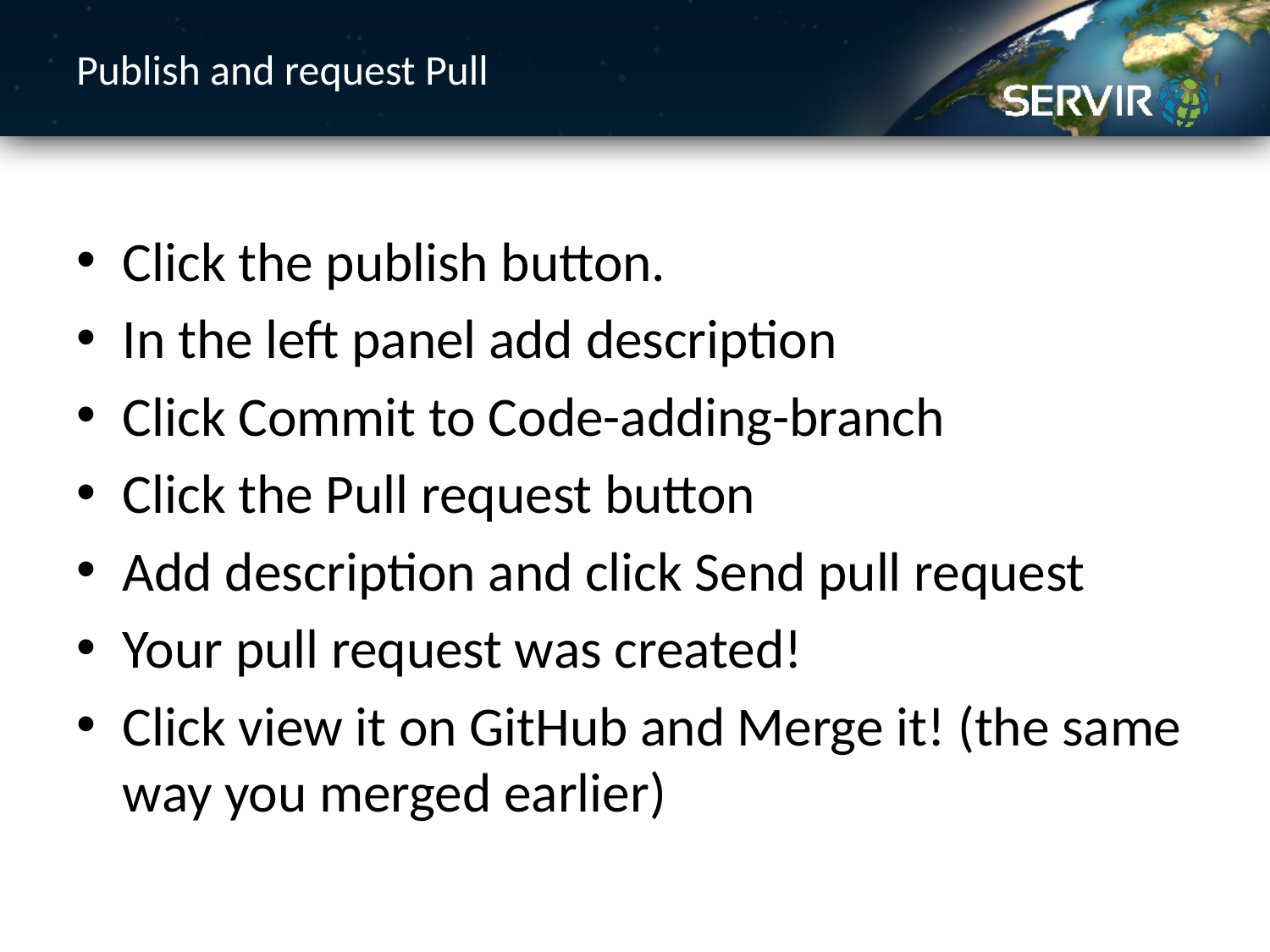

# Publish and request Pull
Click the publish button.
In the left panel add description
Click Commit to Code-adding-branch
Click the Pull request button
Add description and click Send pull request
Your pull request was created!
Click view it on GitHub and Merge it! (the same way you merged earlier)